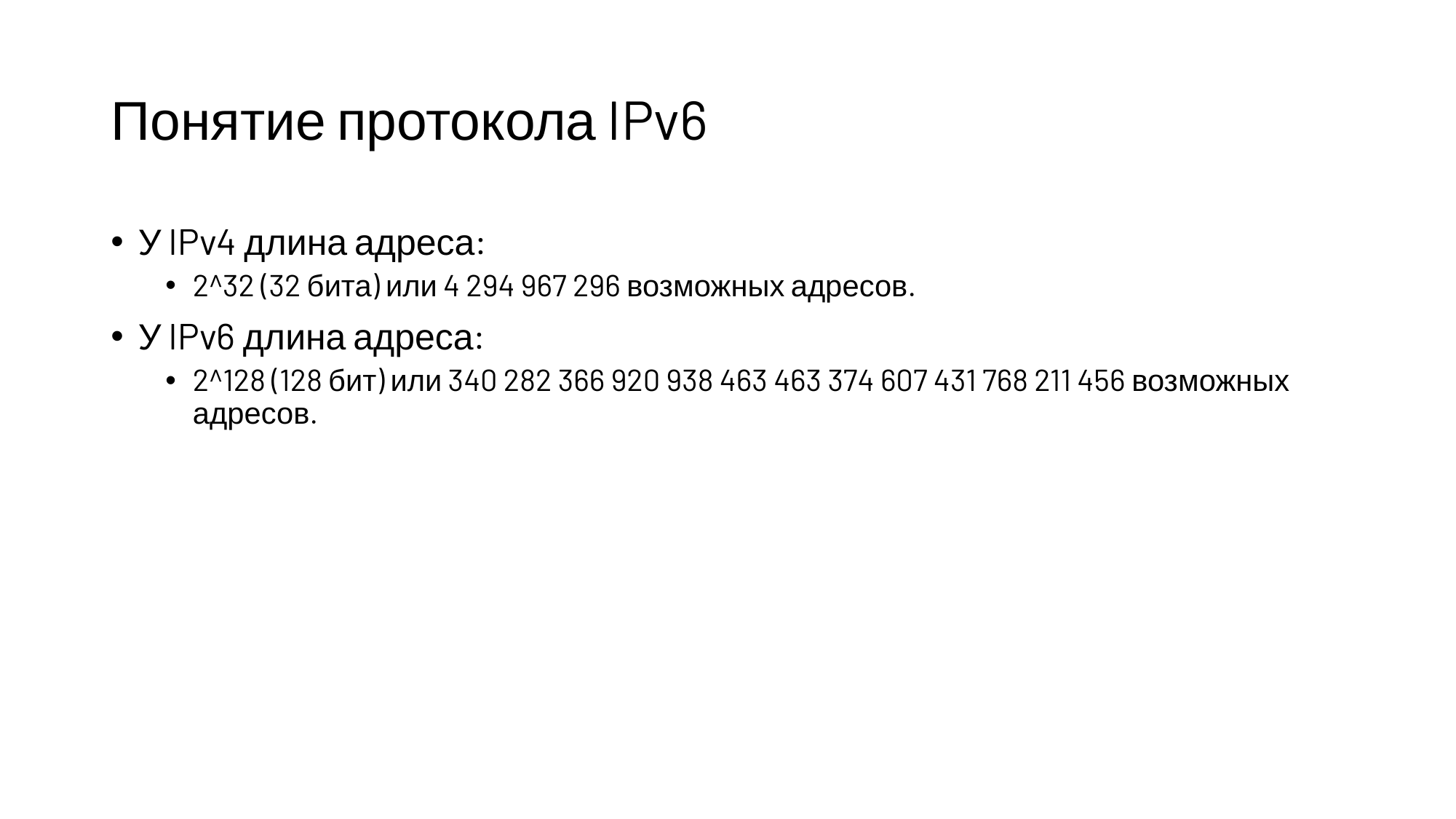

# Понятие протокола IPv6
У IPv4 длина адреса:
2^32 (32 бита) или 4 294 967 296 возможных адресов.
У IPv6 длина адреса:
2^128 (128 бит) или 340 282 366 920 938 463 463 374 607 431 768 211 456 возможных адресов.